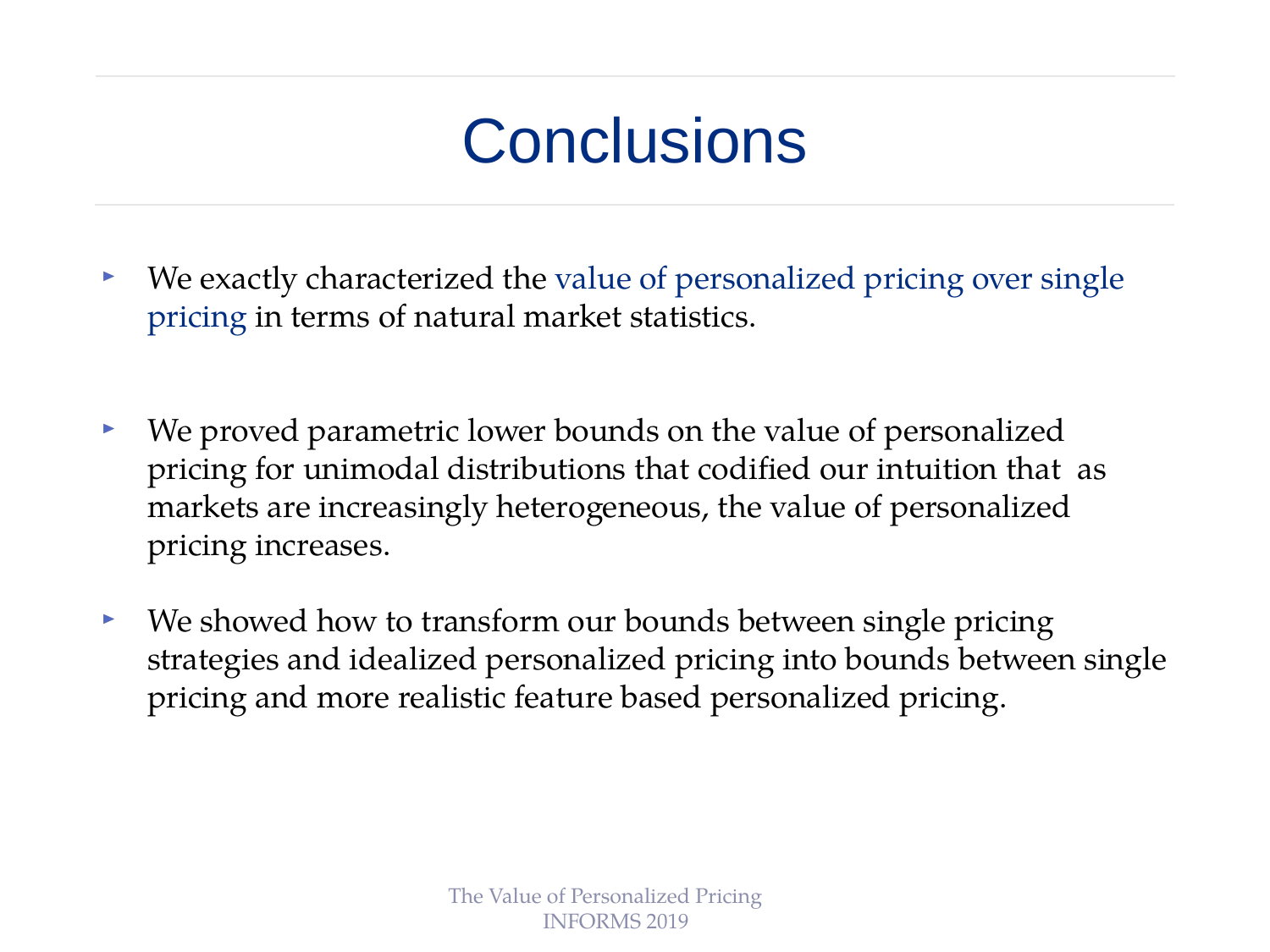

# Conclusions
We exactly characterized the value of personalized pricing over single pricing in terms of natural market statistics.

We proved parametric lower bounds on the value of personalized pricing for unimodal distributions that codified our intuition that  as markets are increasingly heterogeneous, the value of personalized pricing increases.

We showed how to transform our bounds between single pricing strategies and idealized personalized pricing into bounds between single pricing and more realistic feature based personalized pricing.
The Value of Personalized Pricing     INFORMS 2019